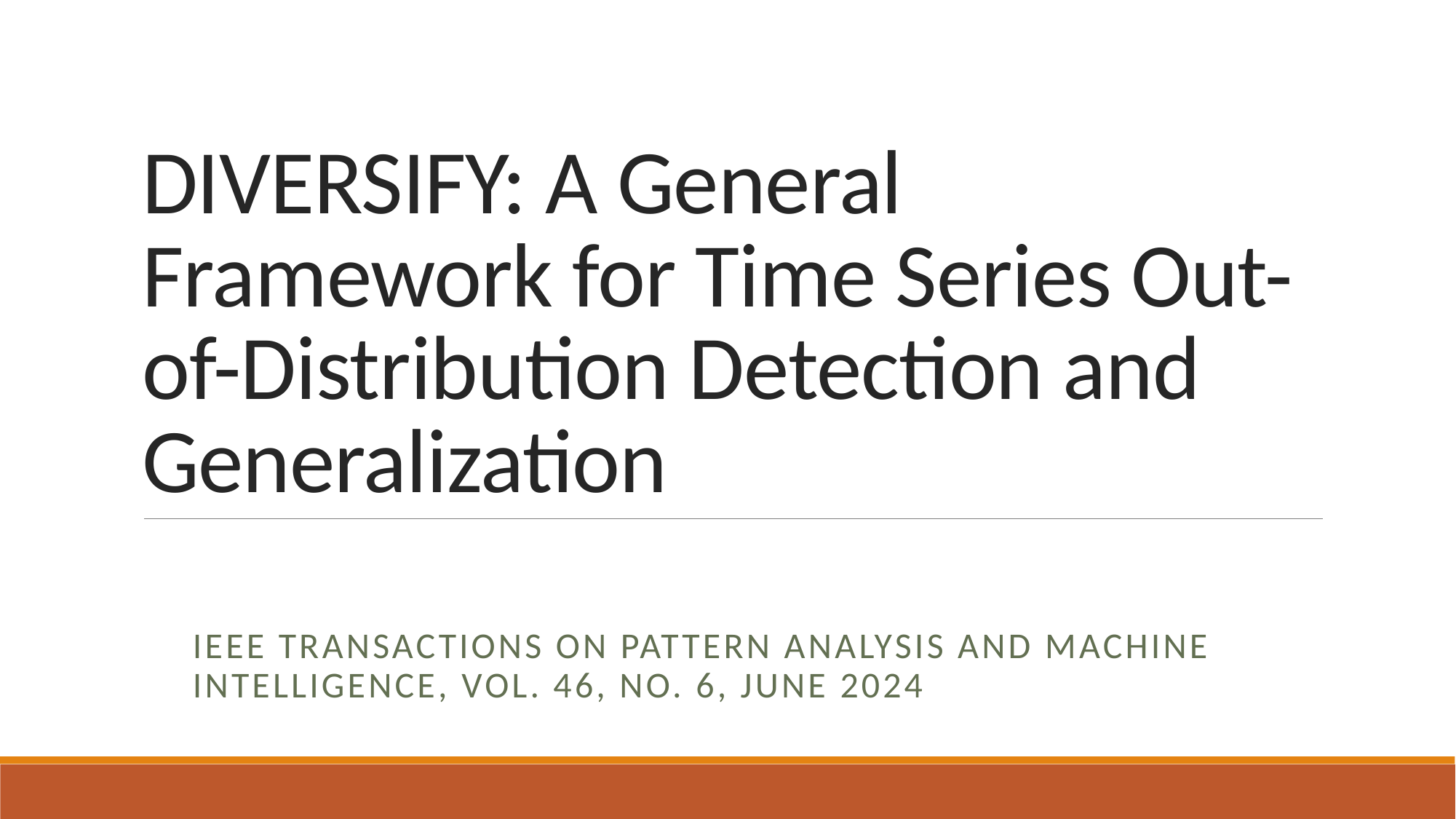

# DIVERSIFY: A General Framework for Time Series Out-of-Distribution Detection and Generalization
IEEE TRANSACTIONS ON PATTERN ANALYSIS AND MACHINE INTELLIGENCE, VOL. 46, NO. 6, JUNE 2024